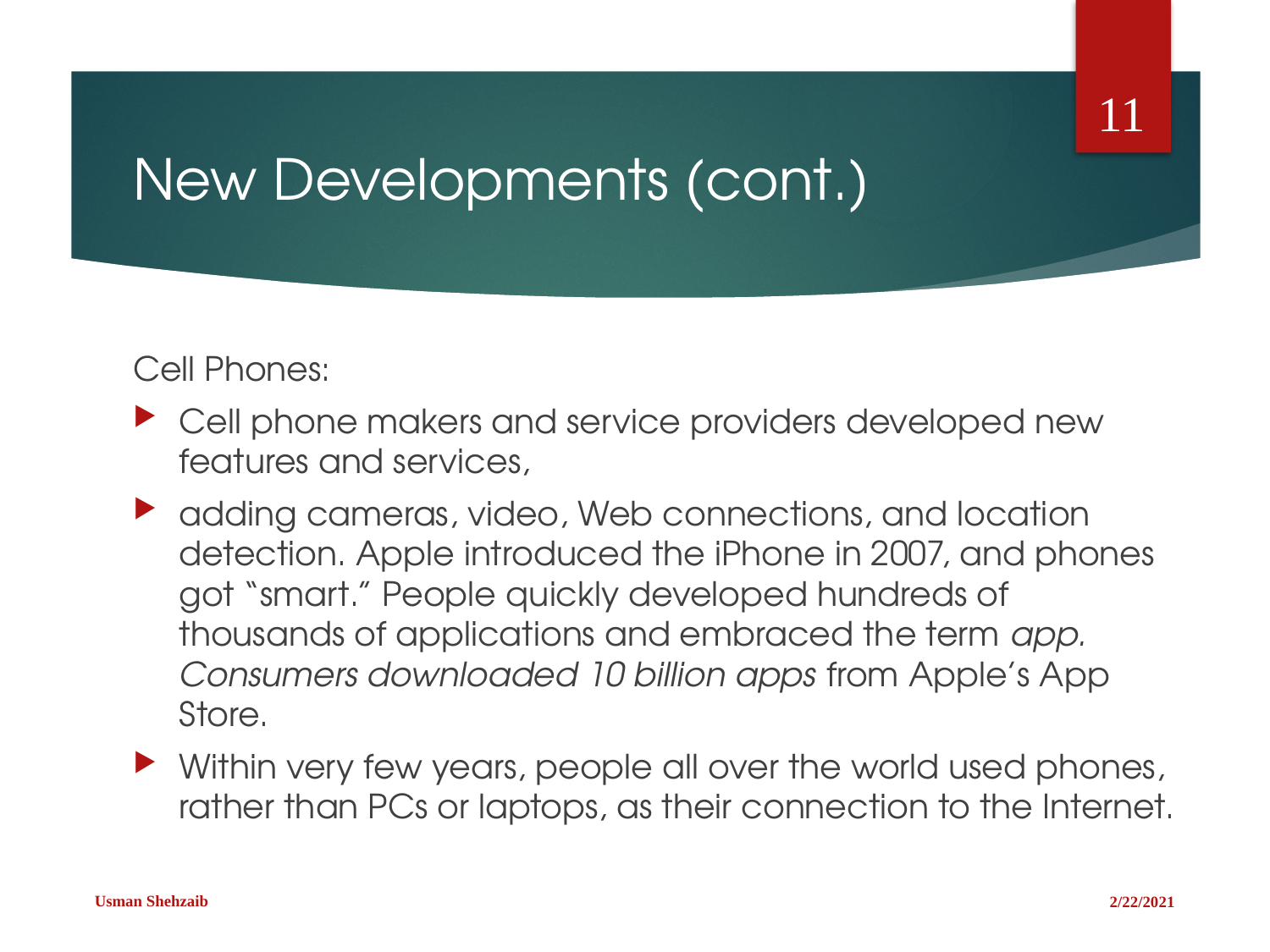

11
# New Developments (cont.)
Cell Phones:
Cell phone makers and service providers developed new features and services,
adding cameras, video, Web connections, and location detection. Apple introduced the iPhone in 2007, and phones got “smart.” People quickly developed hundreds of thousands of applications and embraced the term app. Consumers downloaded 10 billion apps from Apple’s App Store.
Within very few years, people all over the world used phones, rather than PCs or laptops, as their connection to the Internet.
Usman Shehzaib
2/22/2021